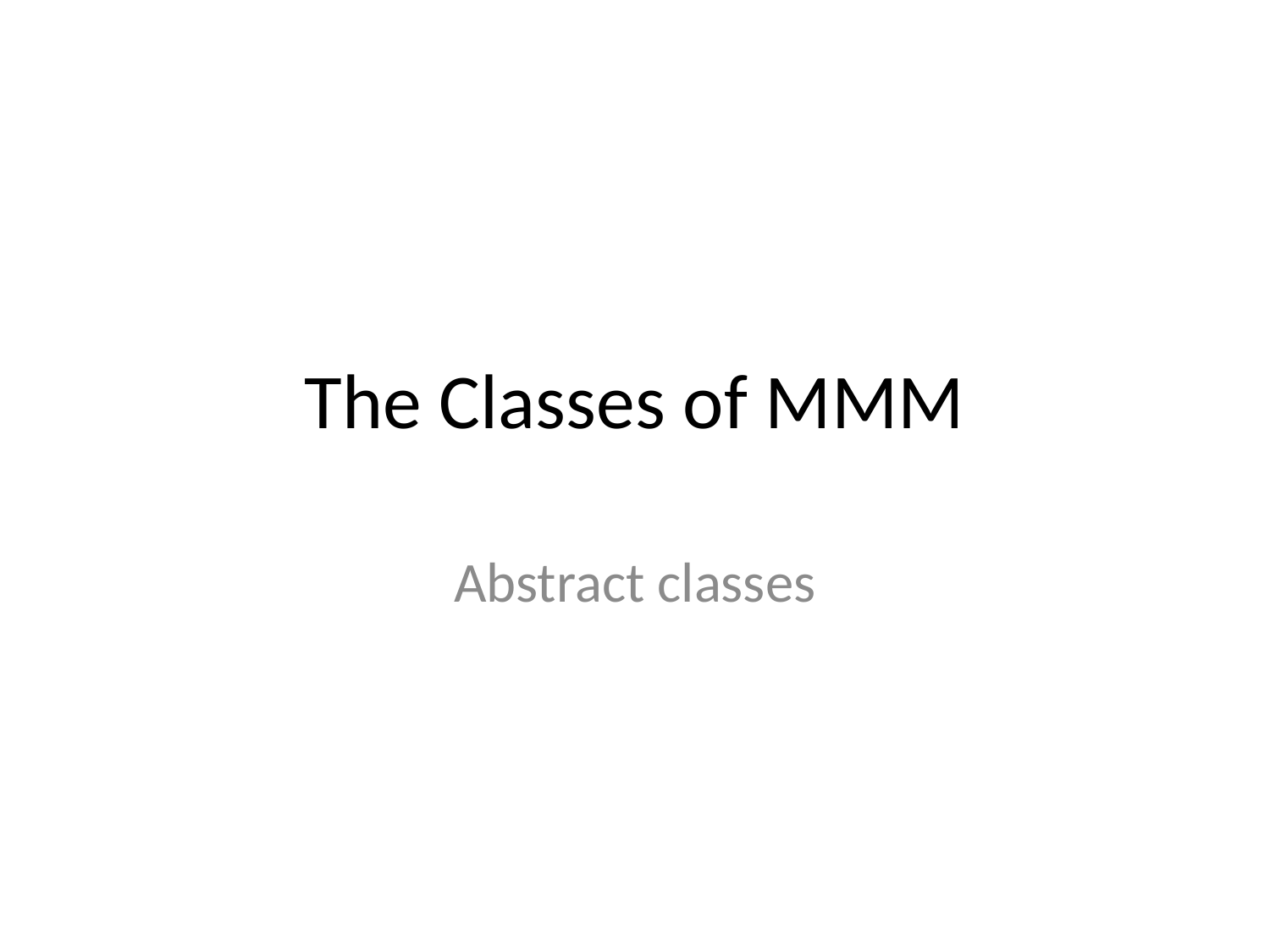

# The Classes of MMM
Abstract classes